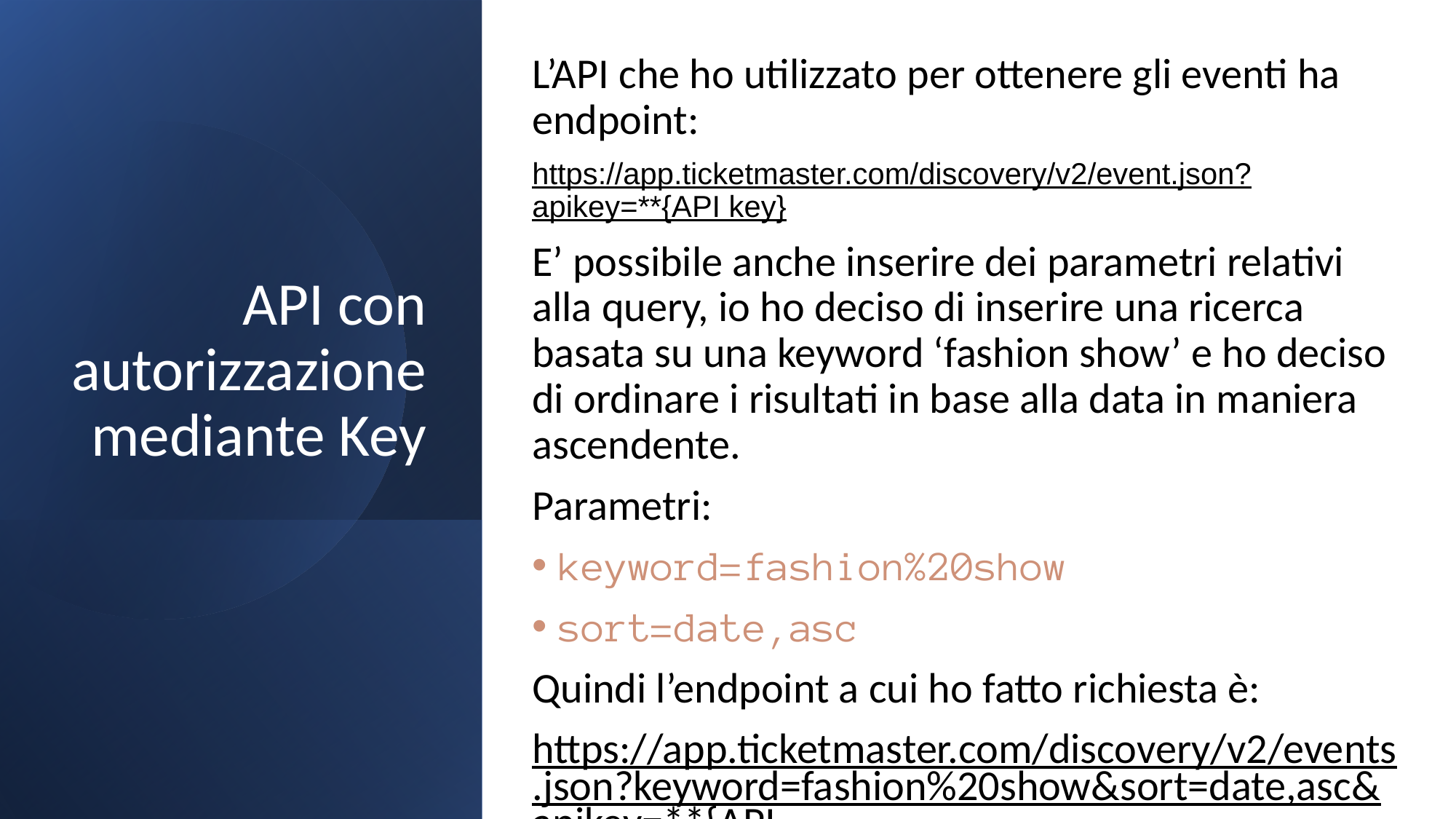

L’API che ho utilizzato per ottenere gli eventi ha endpoint:
https://app.ticketmaster.com/discovery/v2/event.json?apikey=**{API key}
E’ possibile anche inserire dei parametri relativi alla query, io ho deciso di inserire una ricerca basata su una keyword ‘fashion show’ e ho deciso di ordinare i risultati in base alla data in maniera ascendente.
Parametri:
keyword=fashion%20show
sort=date,asc
Quindi l’endpoint a cui ho fatto richiesta è:
https://app.ticketmaster.com/discovery/v2/events.json?keyword=fashion%20show&sort=date,asc&apikey=**{API key}
# API con autorizzazione mediante Key